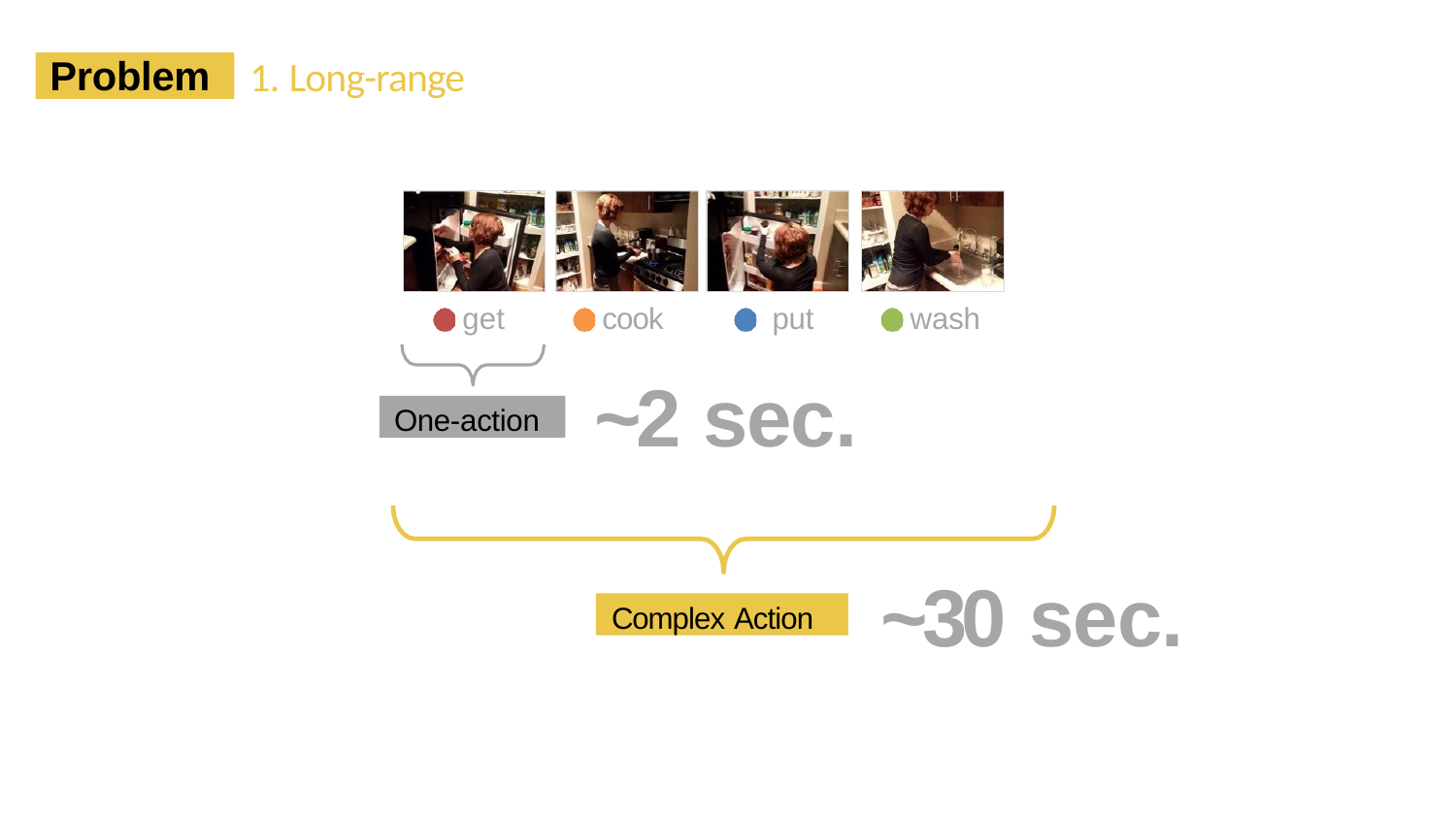

# 1. Long-range
Problem

• • •
cook	put
~2 sec.
wash
get

One-action

~30 sec.
Complex Action